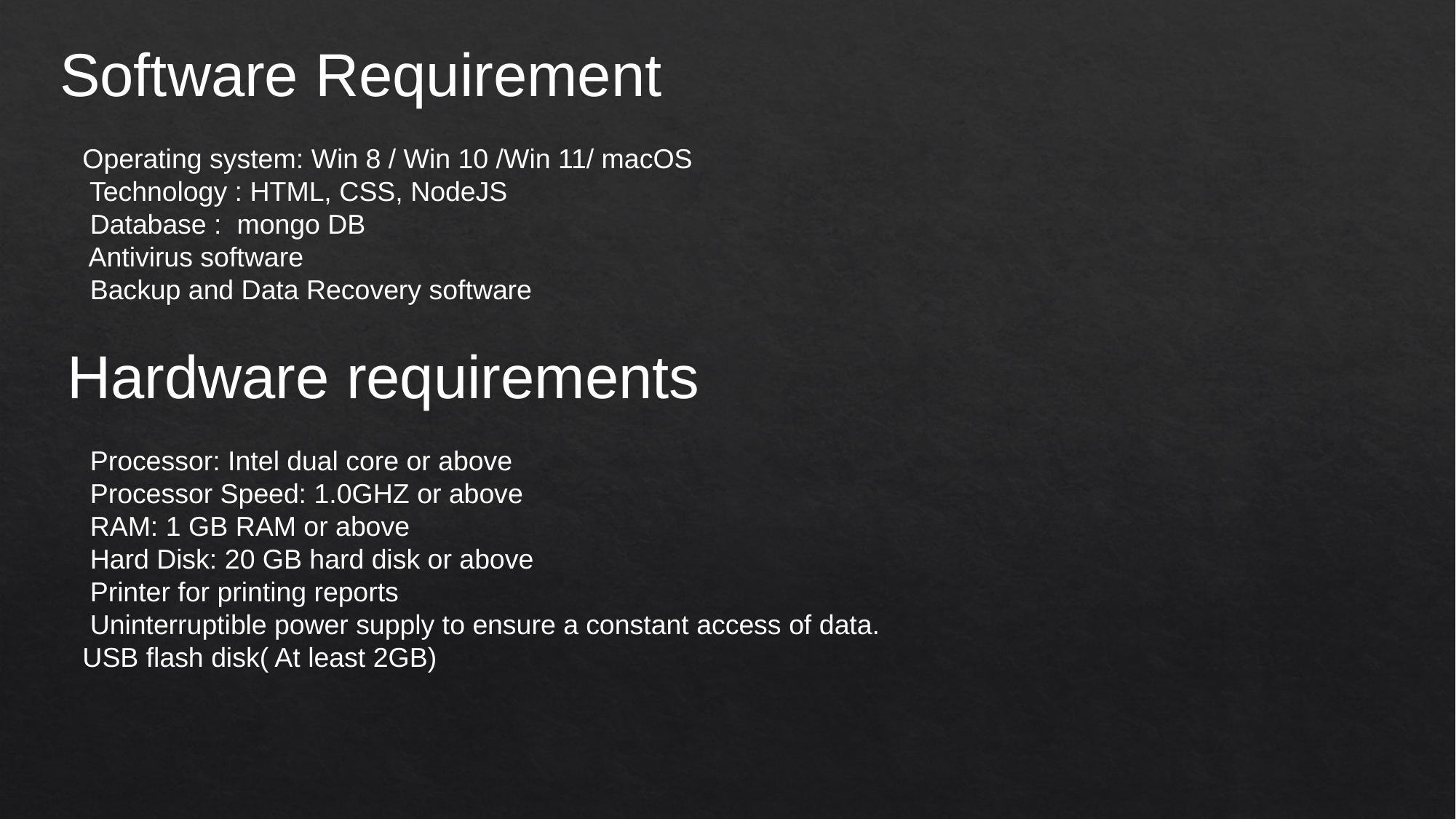

Software Requirement

   Operating system: Win 8 / Win 10 /Win 11/ macOS
    Technology : HTML, CSS, NodeJS
    Database :  mongo DB
    Antivirus software
    Backup and Data Recovery software

 Hardware requirements

    Processor: Intel dual core or above
    Processor Speed: 1.0GHZ or above
    RAM: 1 GB RAM or above
    Hard Disk: 20 GB hard disk or above
    Printer for printing reports
    Uninterruptible power supply to ensure a constant access of data.
   USB flash disk( At least 2GB)